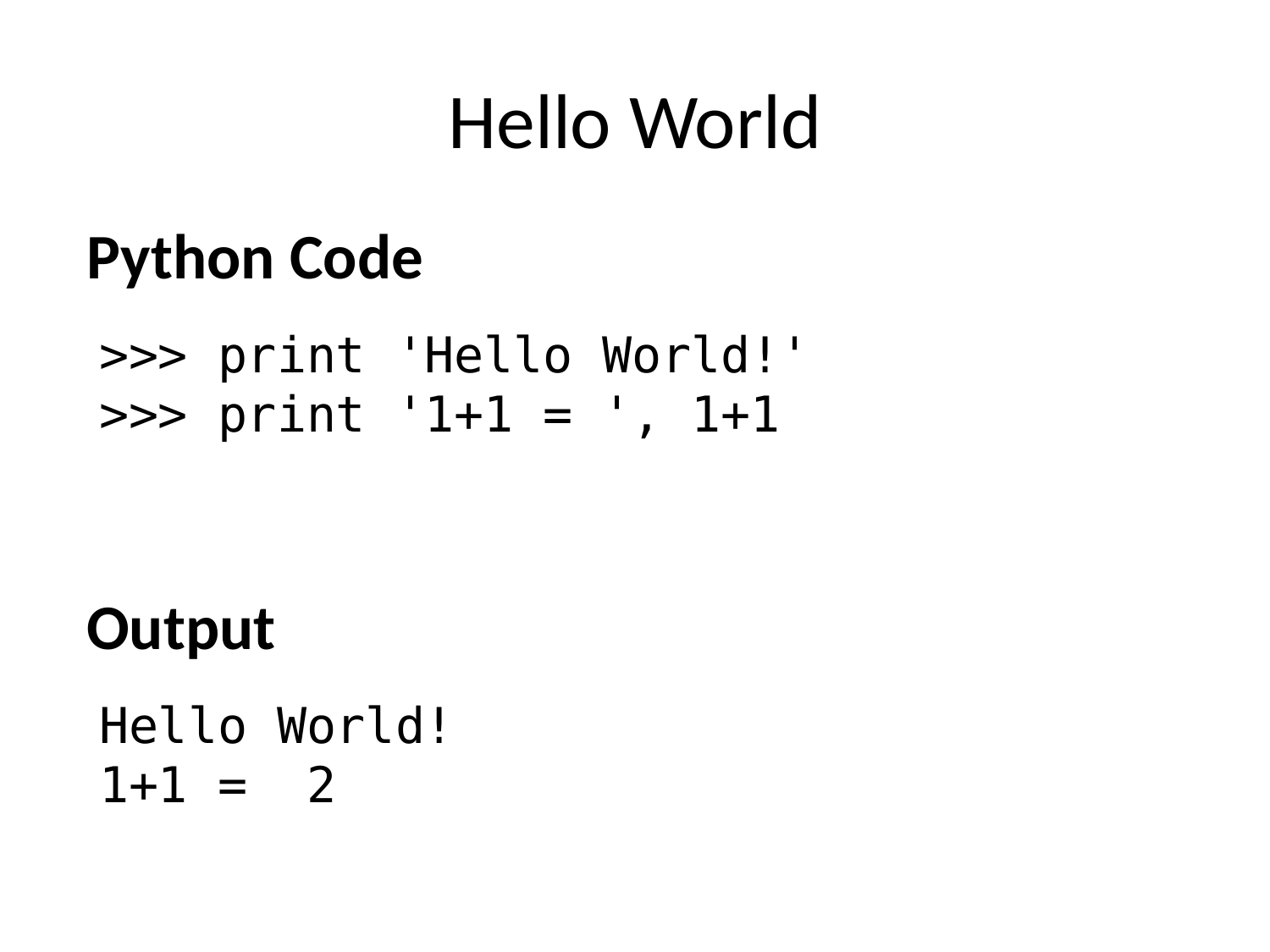

# Hello World
Python Code
>>> print 'Hello World!'
>>> print '1+1 = ', 1+1

Output
Hello World!
1+1 =  2